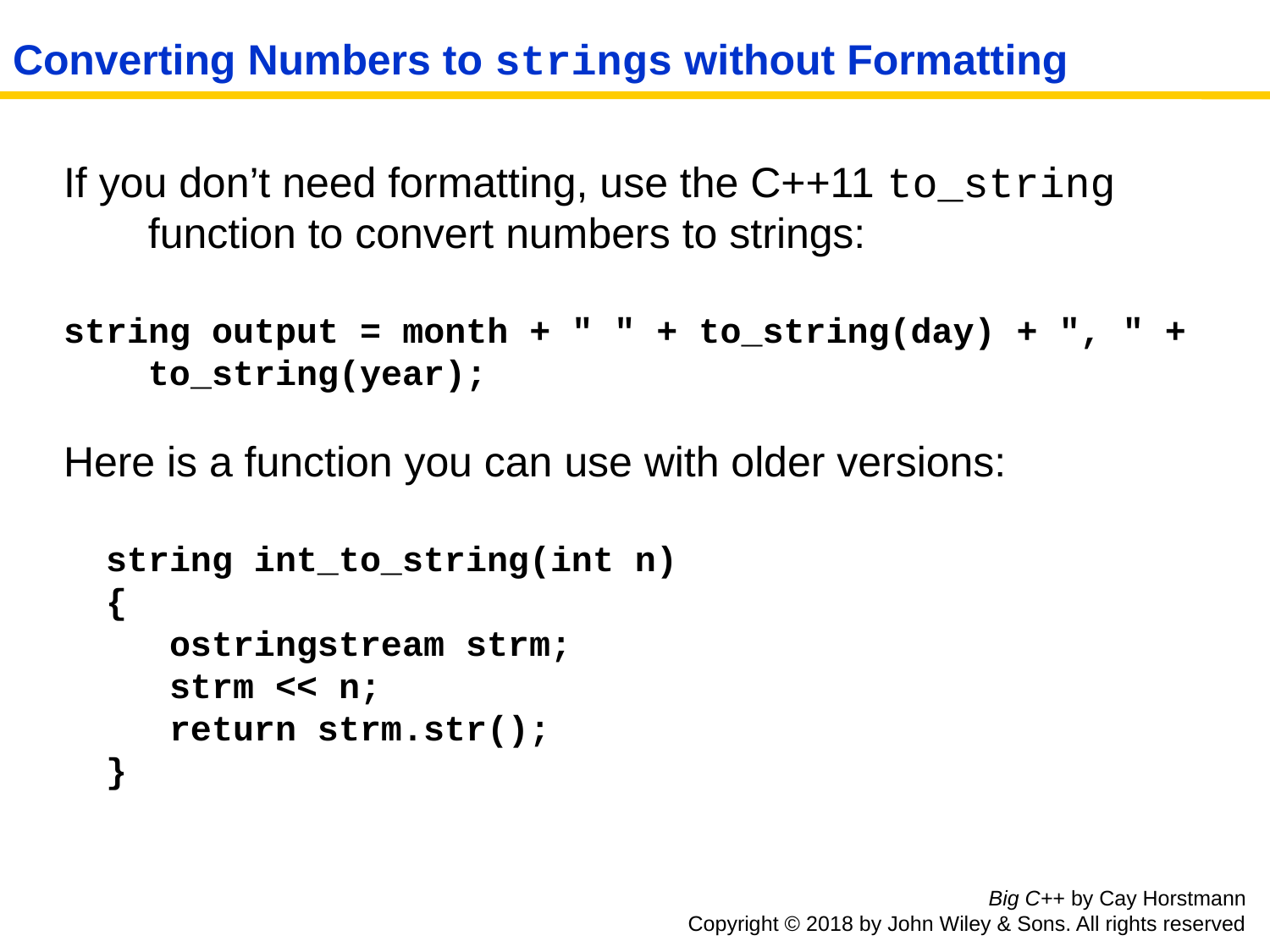

# Converting Numbers to strings without Formatting

If you don’t need formatting, use the C++11 to_string function to convert numbers to strings:

string output = month + " " + to_string(day) + ", " + to_string(year);

Here is a function you can use with older versions:

string int_to_string(int n)
{
   ostringstream strm;
   strm << n;
   return strm.str();
}

Big C++ by Cay Horstmann
Copyright © 2018 by John Wiley & Sons. All rights reserved